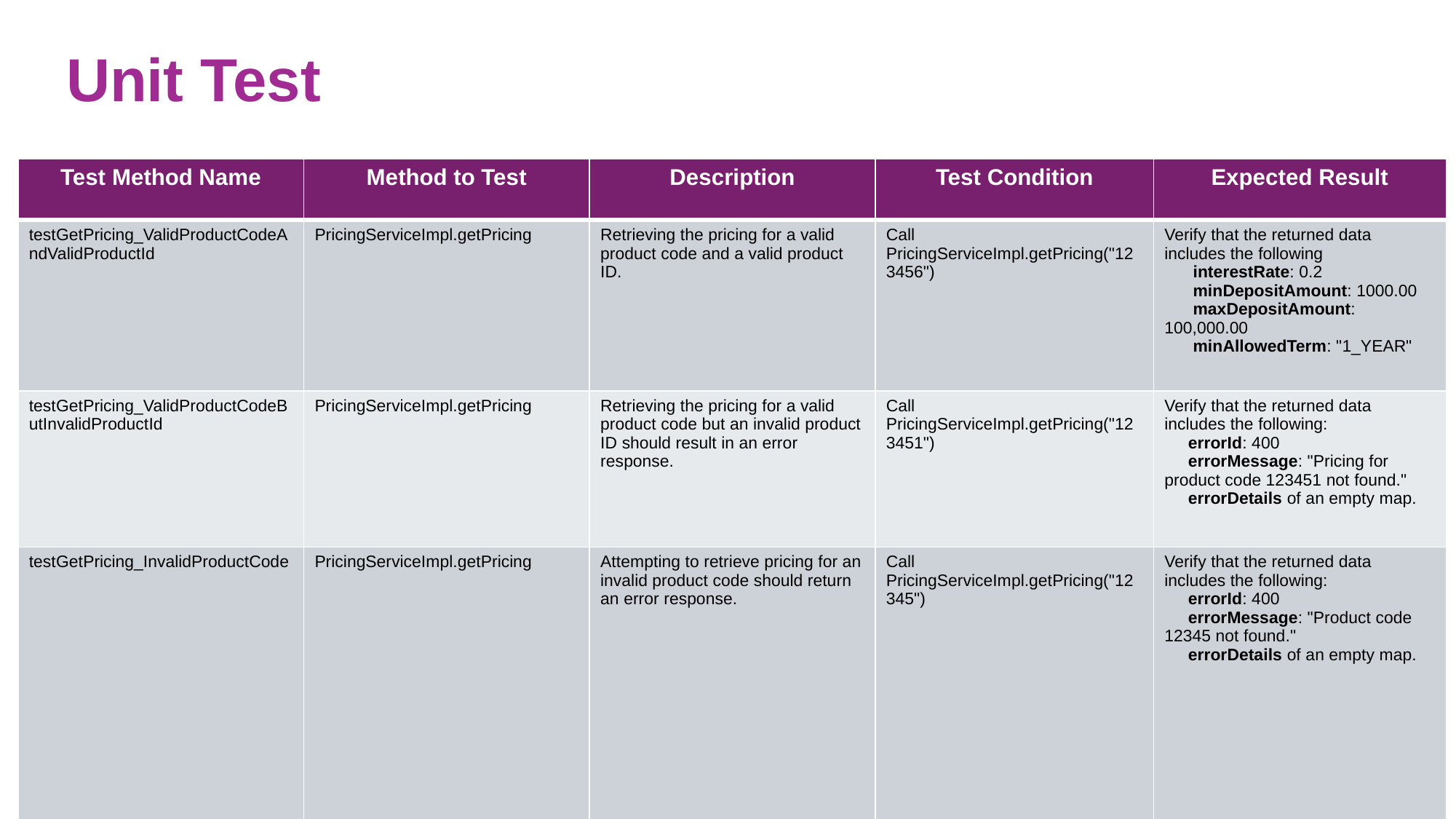

What are the objectives?

# Unit Test
| Test Method Name | Method to Test | Description | Test Condition | Expected Result |
| --- | --- | --- | --- | --- |
| testGetPricing\_ValidProductCodeAndValidProductId | PricingServiceImpl.getPricing | Retrieving the pricing for a valid product code and a valid product ID. | Call PricingServiceImpl.getPricing("123456") | Verify that the returned data includes the following interestRate: 0.2      minDepositAmount: 1000.00      maxDepositAmount: 100,000.00      minAllowedTerm: "1\_YEAR" |
| testGetPricing\_ValidProductCodeButInvalidProductId | PricingServiceImpl.getPricing | Retrieving the pricing for a valid product code but an invalid product ID should result in an error response. | Call PricingServiceImpl.getPricing("123451") | Verify that the returned data includes the following: errorId: 400 errorMessage: "Pricing for product code 123451 not found." errorDetails of an empty map. |
| testGetPricing\_InvalidProductCode | PricingServiceImpl.getPricing | Attempting to retrieve pricing for an invalid product code should return an error response. | Call PricingServiceImpl.getPricing("12345") | Verify that the returned data includes the following: errorId: 400 errorMessage: "Product code 12345 not found." errorDetails of an empty map. |